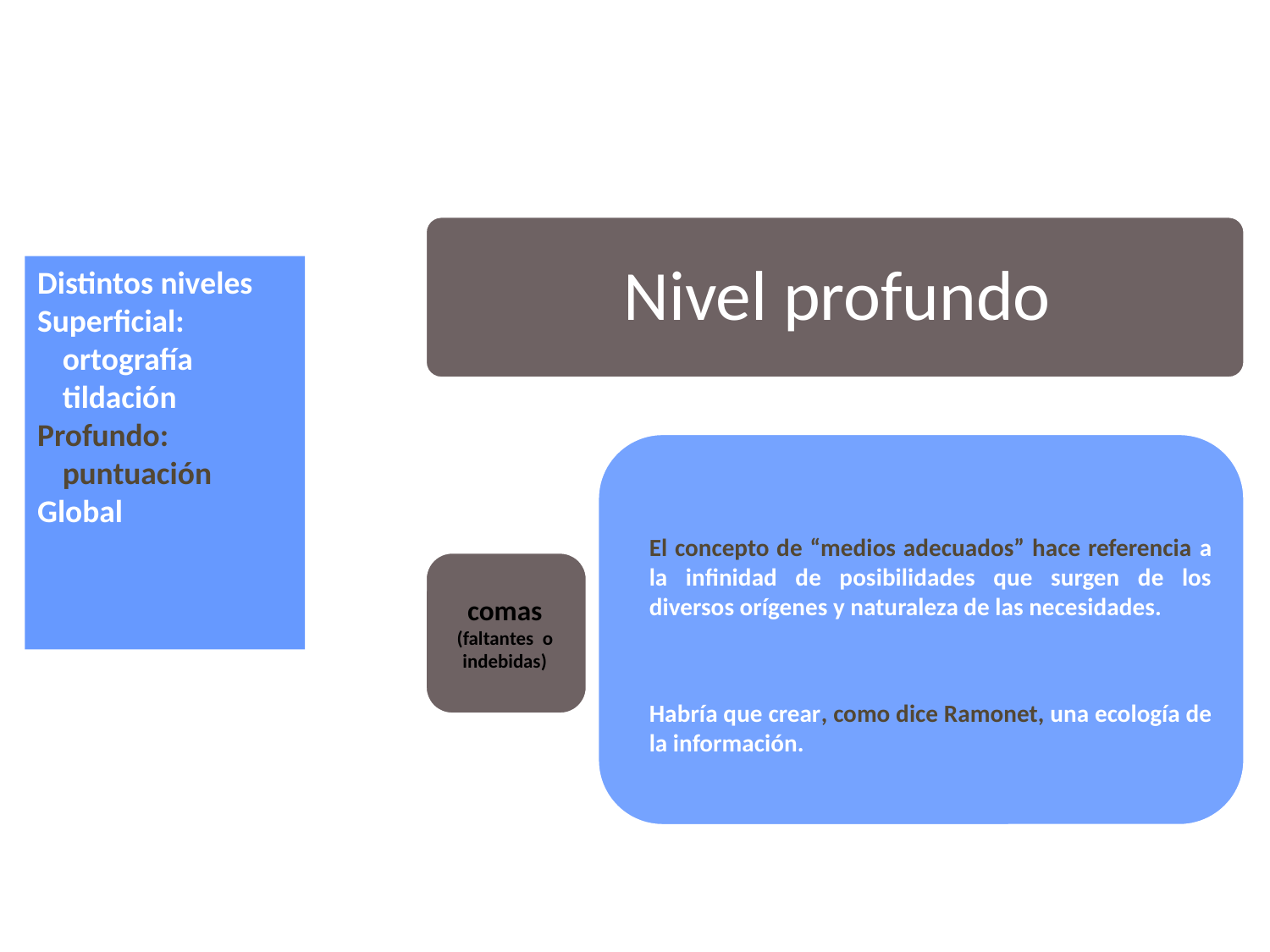

# Problemas de escritura por niveles
Nivel profundo

El concepto de “medios adecuados” hace referencia a la infinidad de posibilidades que surgen de los diversos orígenes y naturaleza de las necesidades.

Habría que crear, como dice Ramonet, una ecología de la información.
Distintos niveles
Superficial:
ortografía tildación
Profundo:
puntuación
Global

comas
(faltantes  o indebidas)